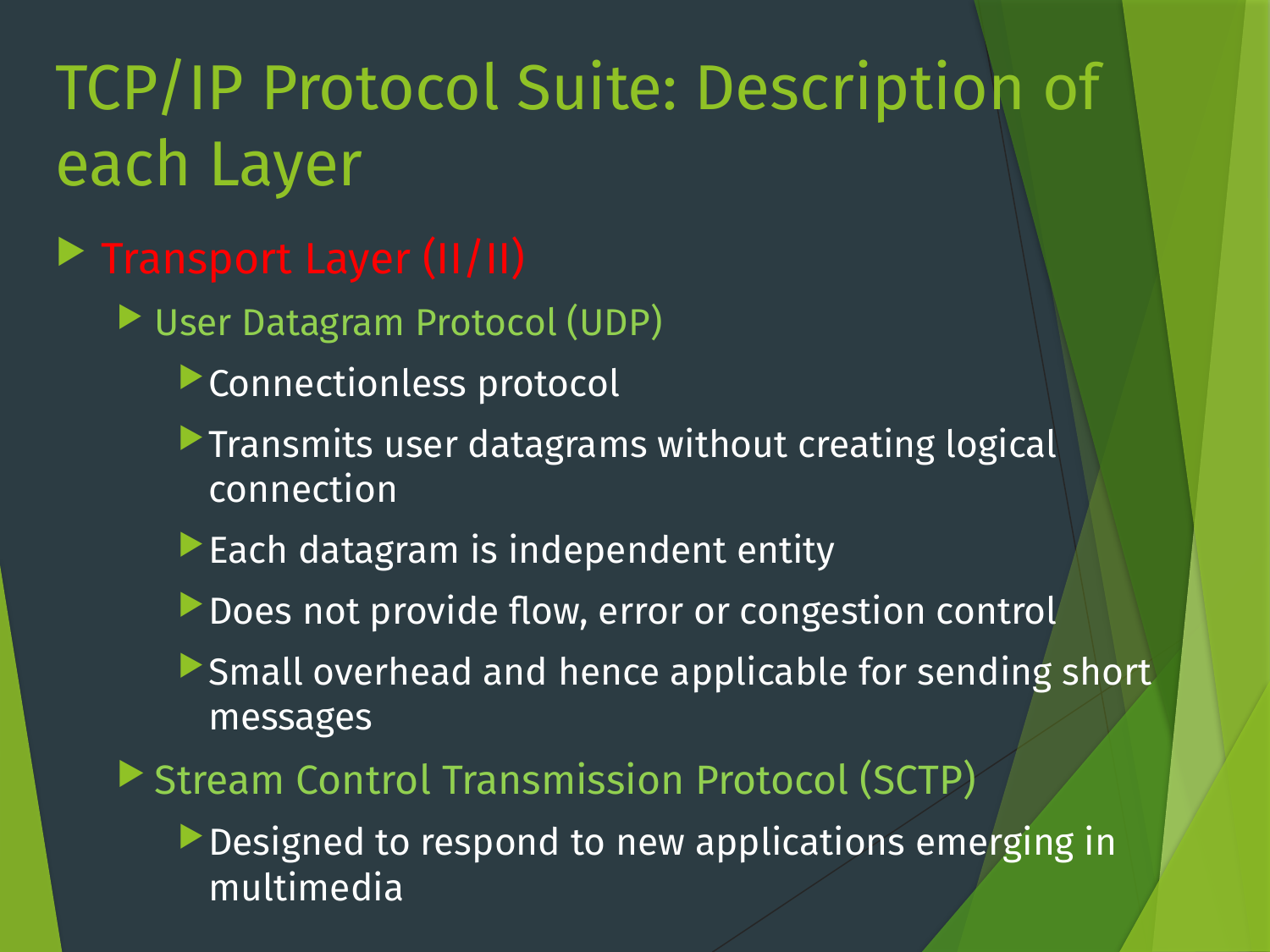

# TCP/IP Protocol Suite: Description of each Layer
Transport Layer (II/II)
User Datagram Protocol (UDP)
Connectionless protocol
Transmits user datagrams without creating logical connection
Each datagram is independent entity
Does not provide flow, error or congestion control
Small overhead and hence applicable for sending short messages
Stream Control Transmission Protocol (SCTP)
Designed to respond to new applications emerging in multimedia